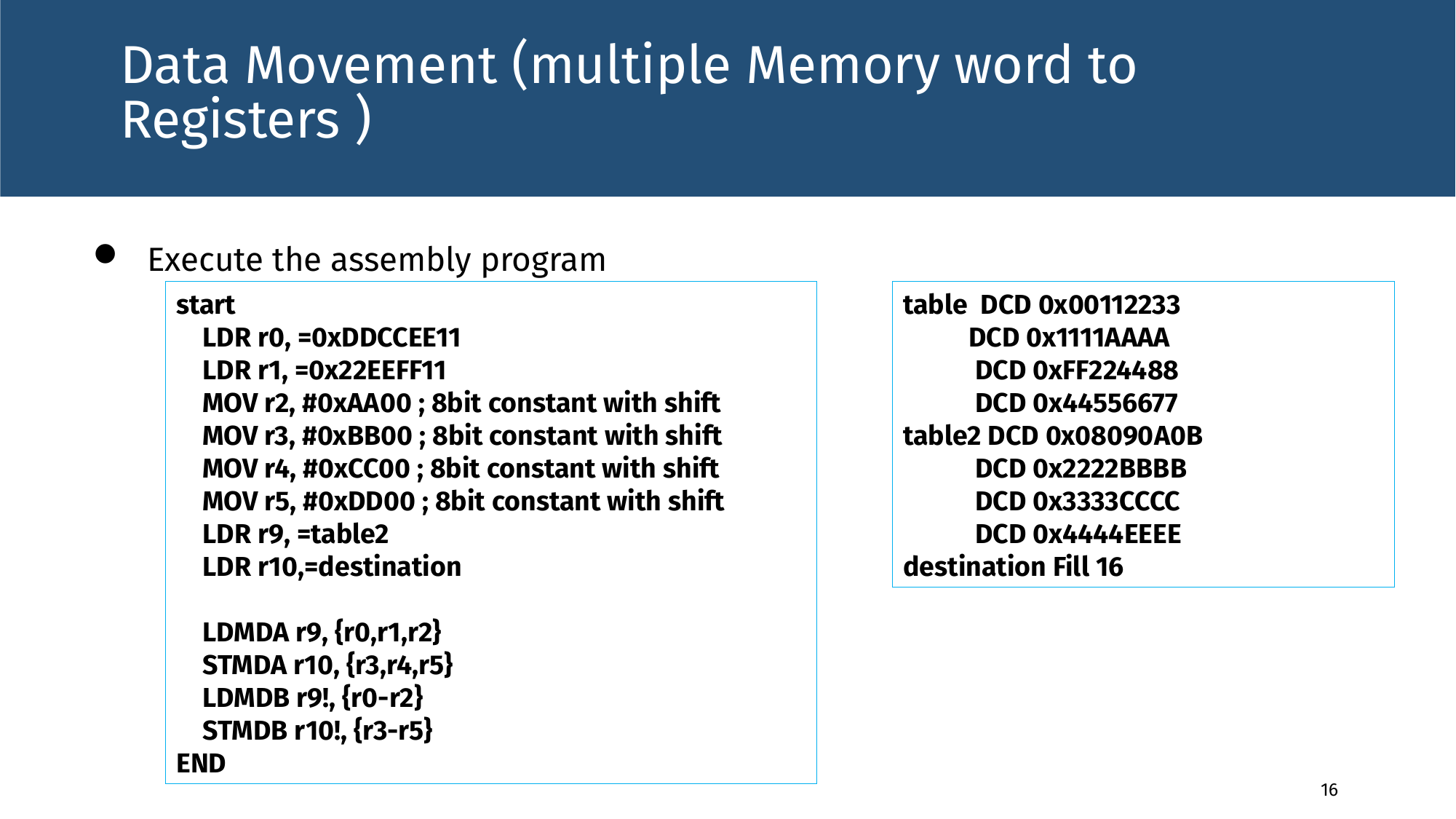

# Data Movement (multiple Memory word to Registers )
Execute the assembly program

start
    LDR r0, =0xDDCCEE11
    LDR r1, =0x22EEFF11
    MOV r2, #0xAA00 ; 8bit constant with shift
    MOV r3, #0xBB00 ; 8bit constant with shift
    MOV r4, #0xCC00 ; 8bit constant with shift
    MOV r5, #0xDD00 ; 8bit constant with shift
    LDR r9, =table2
    LDR r10,=destination

    LDMDA r9, {r0,r1,r2}
    STMDA r10, {r3,r4,r5}
    LDMDB r9!, {r0-r2}
    STMDB r10!, {r3-r5}
END
table  DCD 0x00112233
          DCD 0x1111AAAA
           DCD 0xFF224488
           DCD 0x44556677
table2 DCD 0x08090A0B
           DCD 0x2222BBBB
           DCD 0x3333CCCC
           DCD 0x4444EEEE
destination Fill 16
16